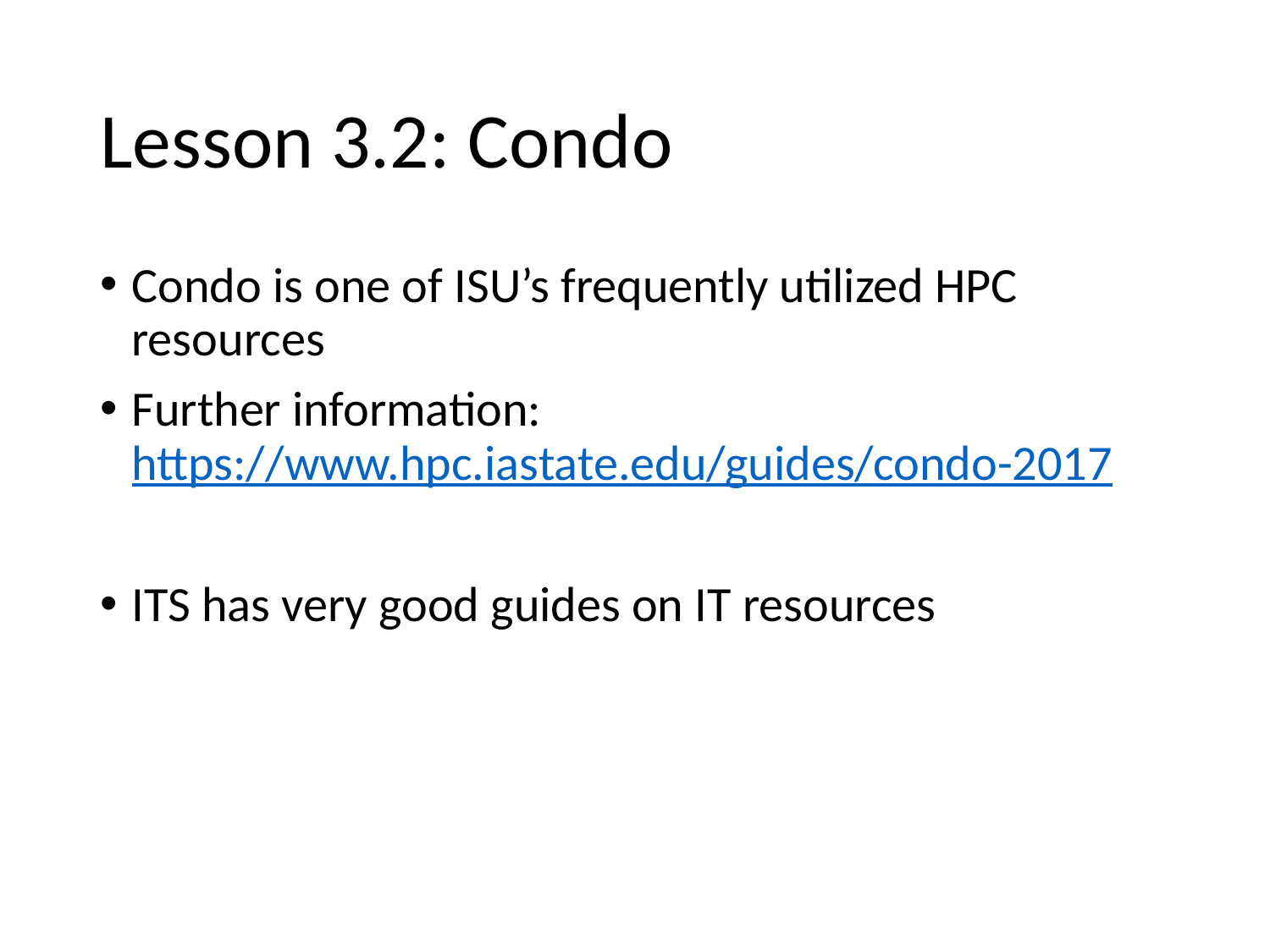

# Lesson 3.2: Condo
Condo is one of ISU’s frequently utilized HPC resources
Further information: https://www.hpc.iastate.edu/guides/condo-2017

ITS has very good guides on IT resources